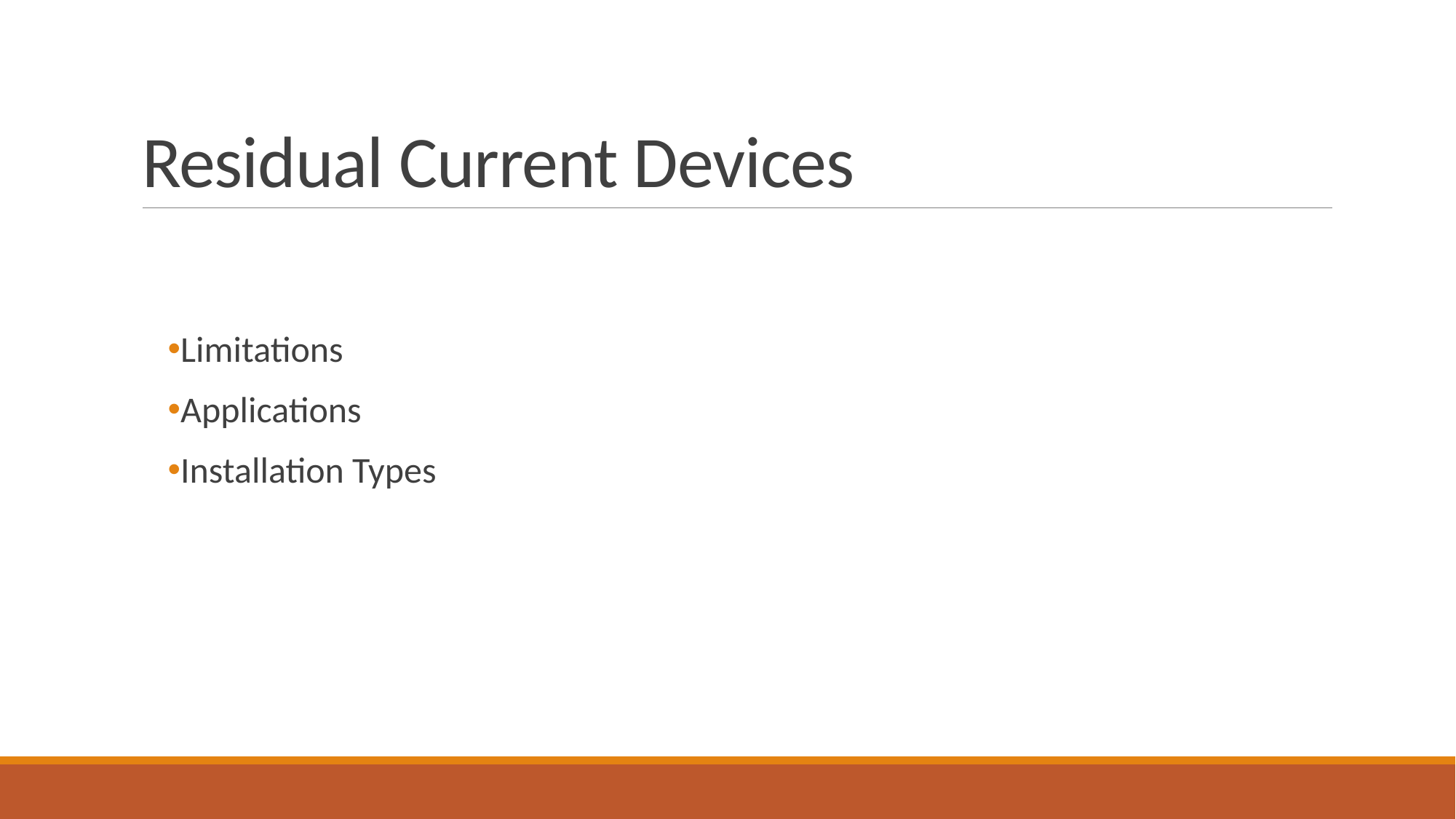

# Residual Current Devices
Limitations
Applications
Installation Types